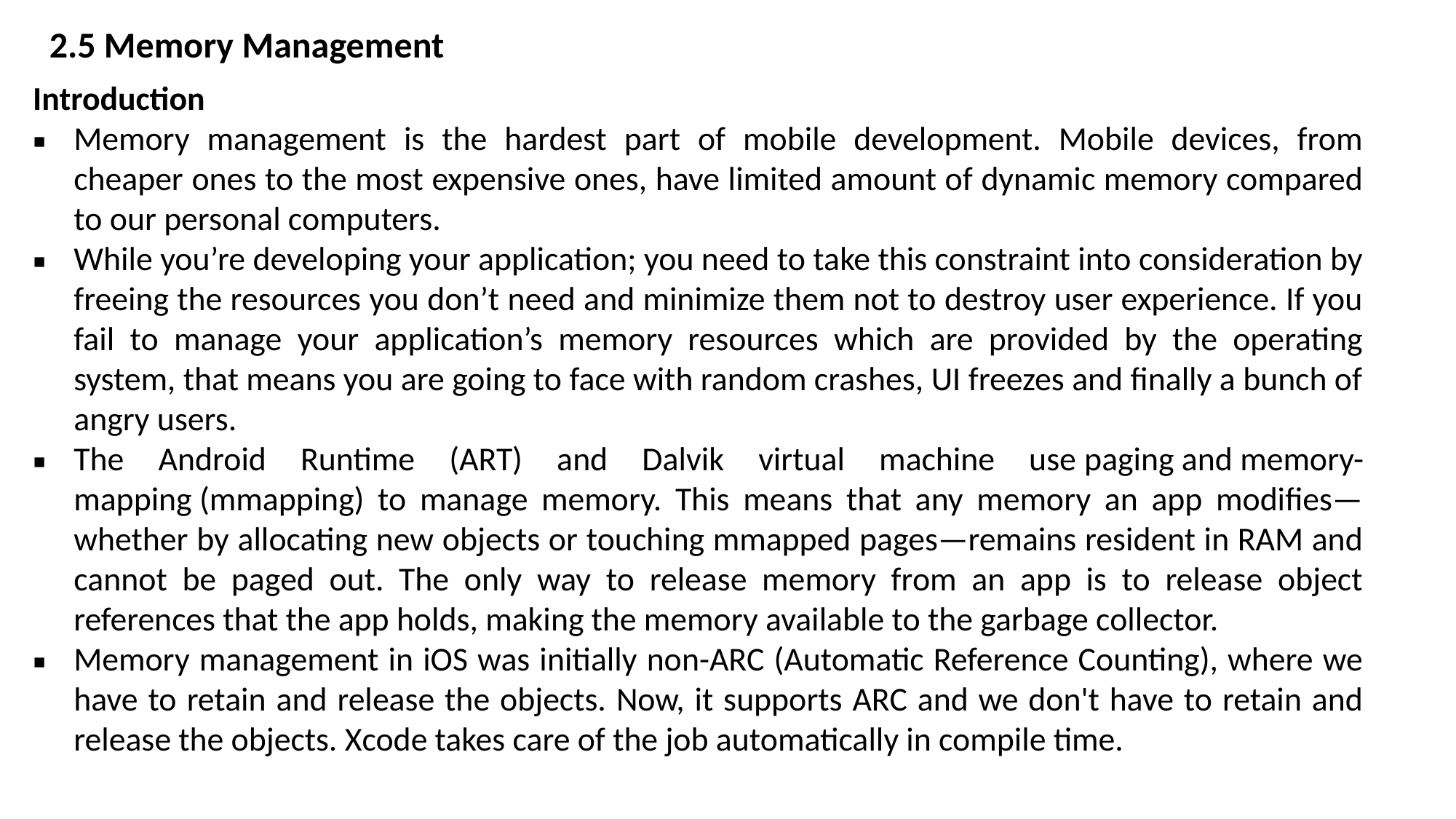

2.5 Memory Management
Introduction
Memory management is the hardest part of mobile development. Mobile devices, from cheaper ones to the most expensive ones, have limited amount of dynamic memory compared to our personal computers.
While you’re developing your application; you need to take this constraint into consideration by freeing the resources you don’t need and minimize them not to destroy user experience. If you fail to manage your application’s memory resources which are provided by the operating system, that means you are going to face with random crashes, UI freezes and finally a bunch of angry users.
The Android Runtime (ART) and Dalvik virtual machine use paging and memory-mapping (mmapping) to manage memory. This means that any memory an app modifies—whether by allocating new objects or touching mmapped pages—remains resident in RAM and cannot be paged out. The only way to release memory from an app is to release object references that the app holds, making the memory available to the garbage collector.
Memory management in iOS was initially non-ARC (Automatic Reference Counting), where we have to retain and release the objects. Now, it supports ARC and we don't have to retain and release the objects. Xcode takes care of the job automatically in compile time.